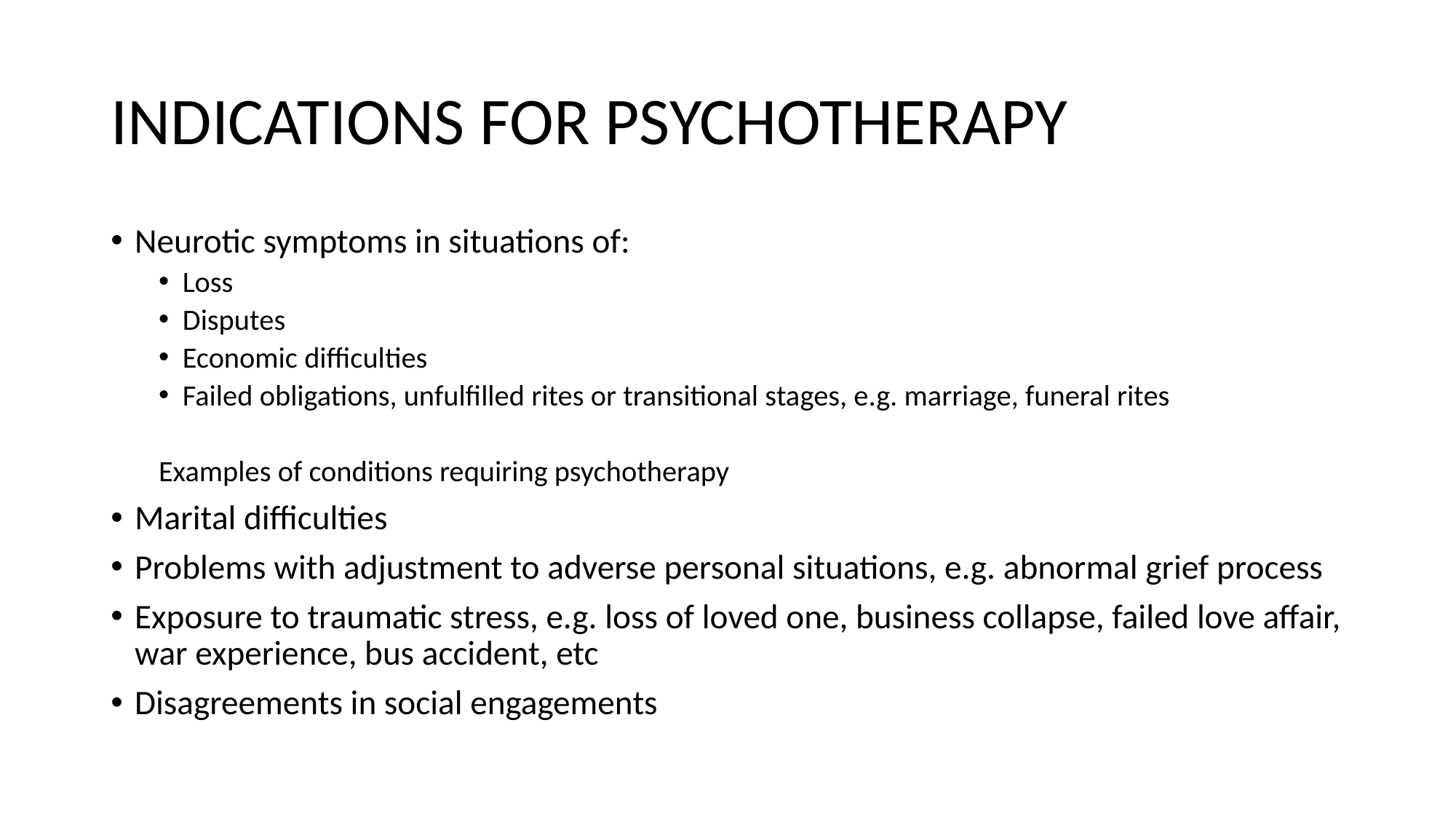

# INDICATIONS FOR PSYCHOTHERAPY
Neurotic symptoms in situations of:
Loss
Disputes
Economic difficulties
Failed obligations, unfulfilled rites or transitional stages, e.g. marriage, funeral rites

Examples of conditions requiring psychotherapy
Marital difficulties
Problems with adjustment to adverse personal situations, e.g. abnormal grief process
Exposure to traumatic stress, e.g. loss of loved one, business collapse, failed love affair, war experience, bus accident, etc
Disagreements in social engagements